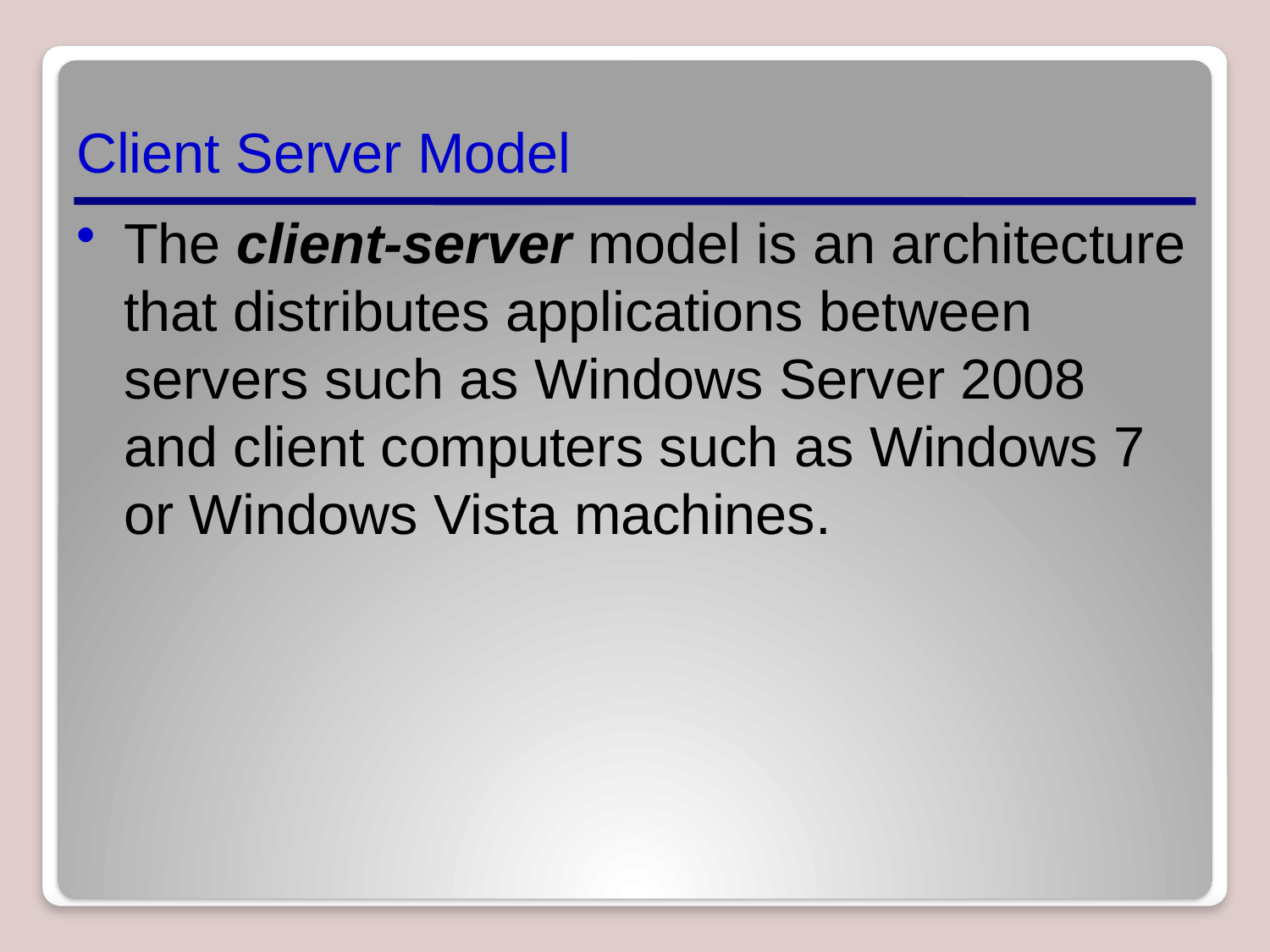

# Client Server Model
The client-server model is an architecture that distributes applications between servers such as Windows Server 2008 and client computers such as Windows 7 or Windows Vista machines.